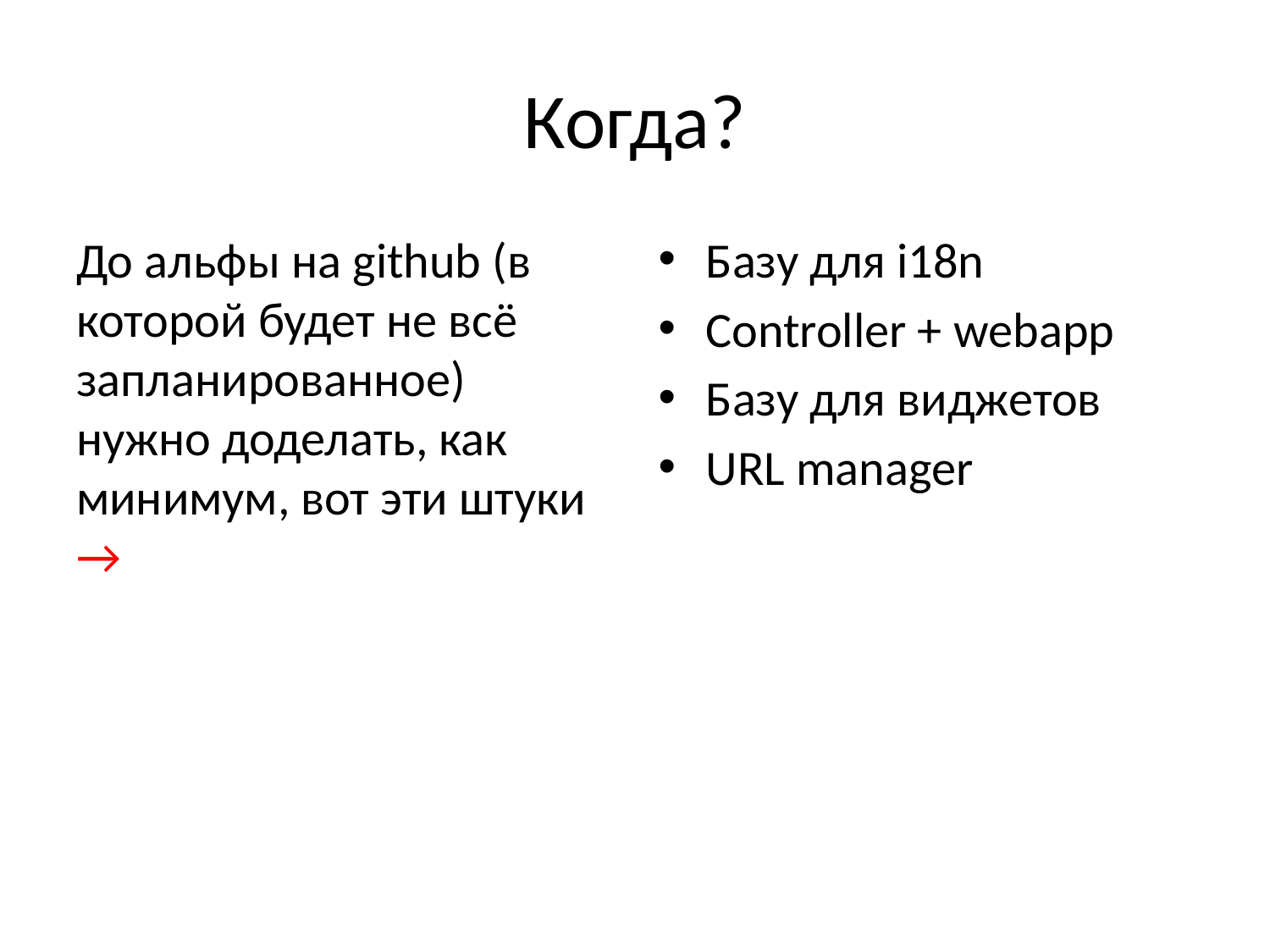

# Когда?
До альфы на github (в которой будет не всё запланированное) нужно доделать, как минимум, вот эти штуки →
Базу для i18n
Controller + webapp
Базу для виджетов
URL manager